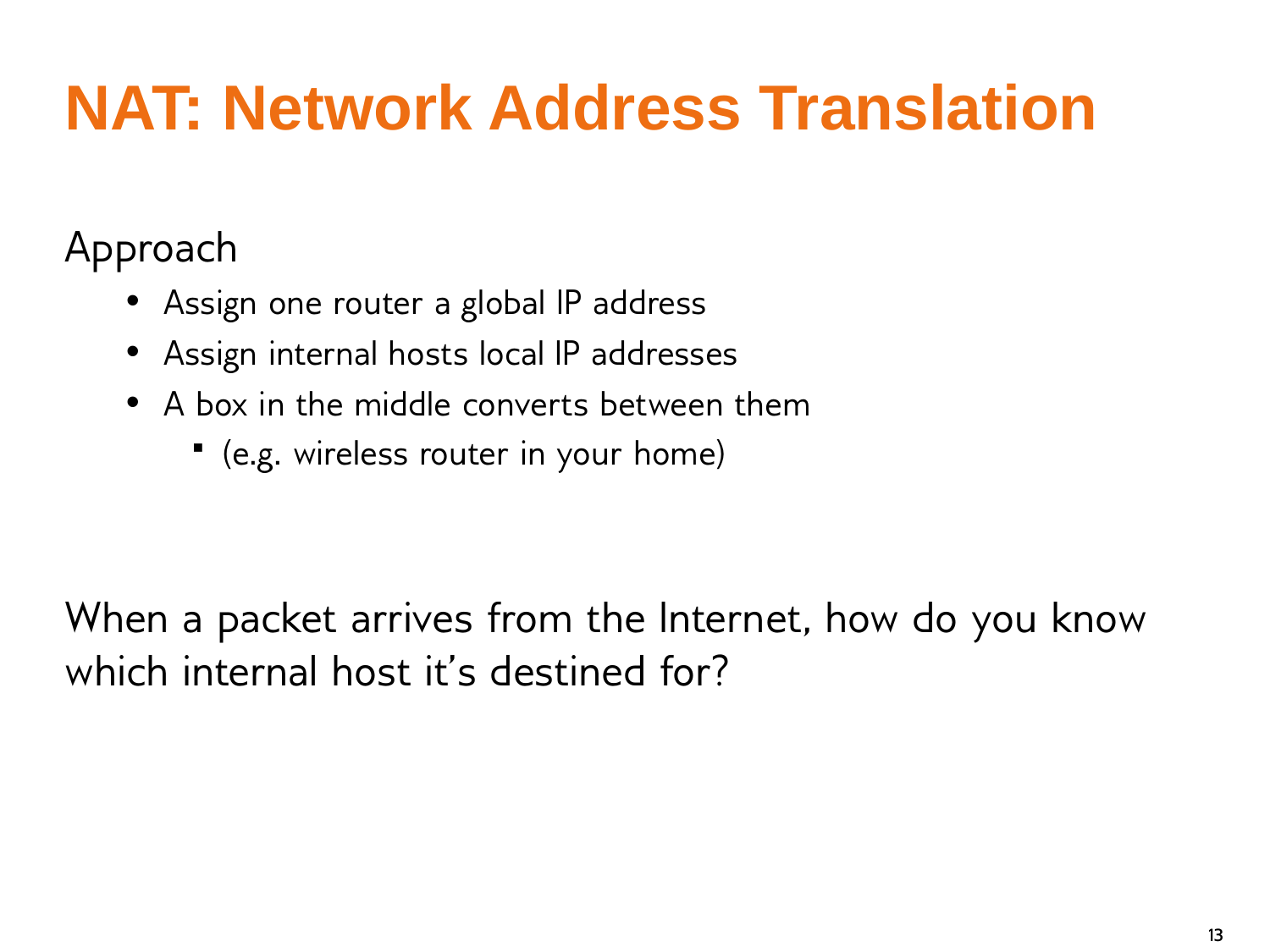

# NAT: Network Address Translation
Approach
Assign one router a global IP address
Assign internal hosts local IP addresses
A box in the middle converts between them
(e.g. wireless router in your home)

When a packet arrives from the Internet, how do you know which internal host it’s destined for?